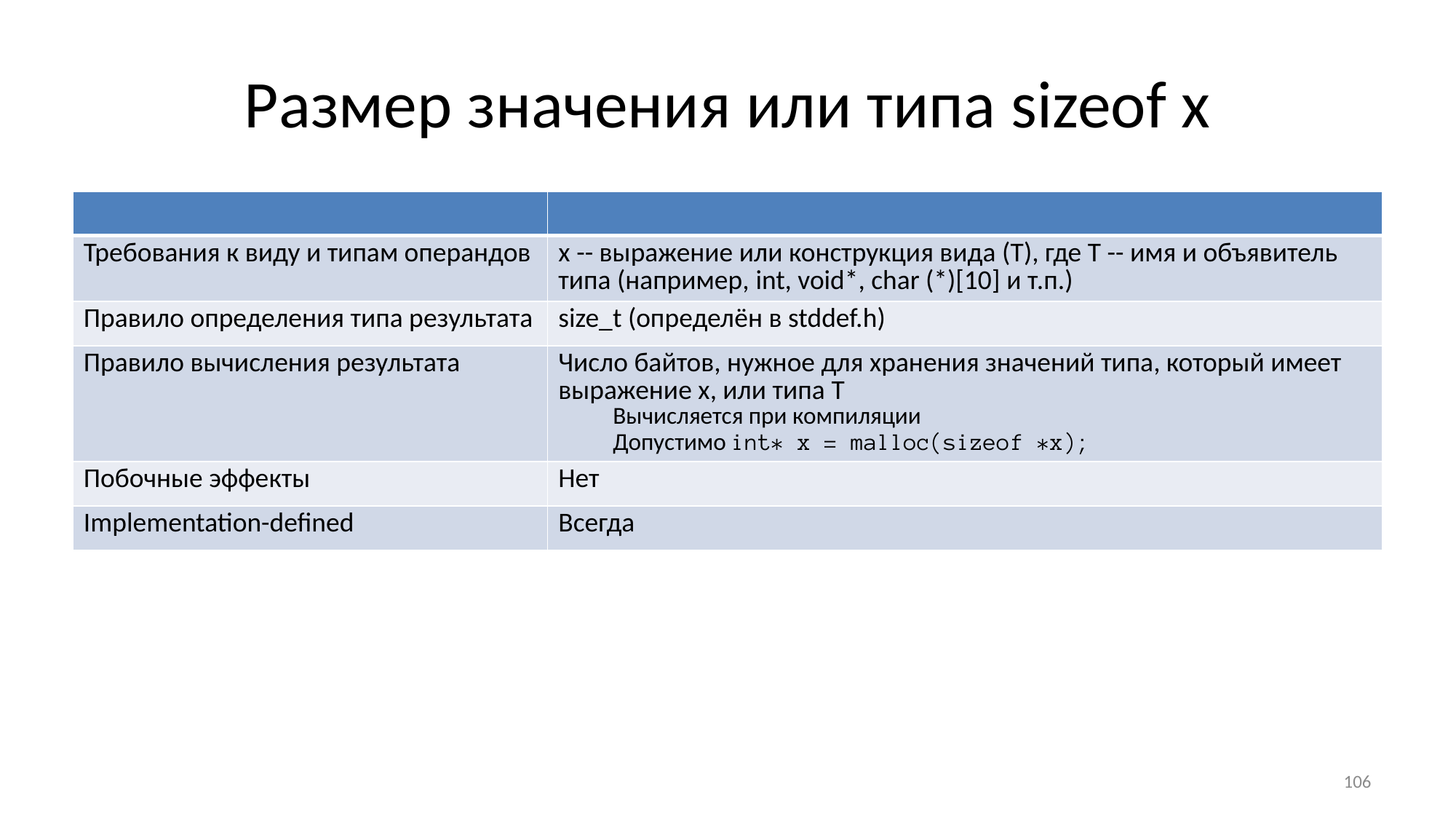

# Размер значения или типа sizeof x

|  |  |
| --- | --- |
| Требования к виду и типам операндов | x -- выражение или конструкция вида (T), где T -- имя и объявитель типа (например, int, void\*, char (\*)[10] и т.п.) |
| Правило определения типа результата | size\_t (определён в stddef.h) |
| Правило вычисления результата | Число байтов, нужное для хранения значений типа, который имеет выражение х, или типа T Вычисляется при компиляции Допустимо int\* x = malloc(sizeof \*x); |
| Побочные эффекты | Нет |
| Implementation-defined | Всегда |
106